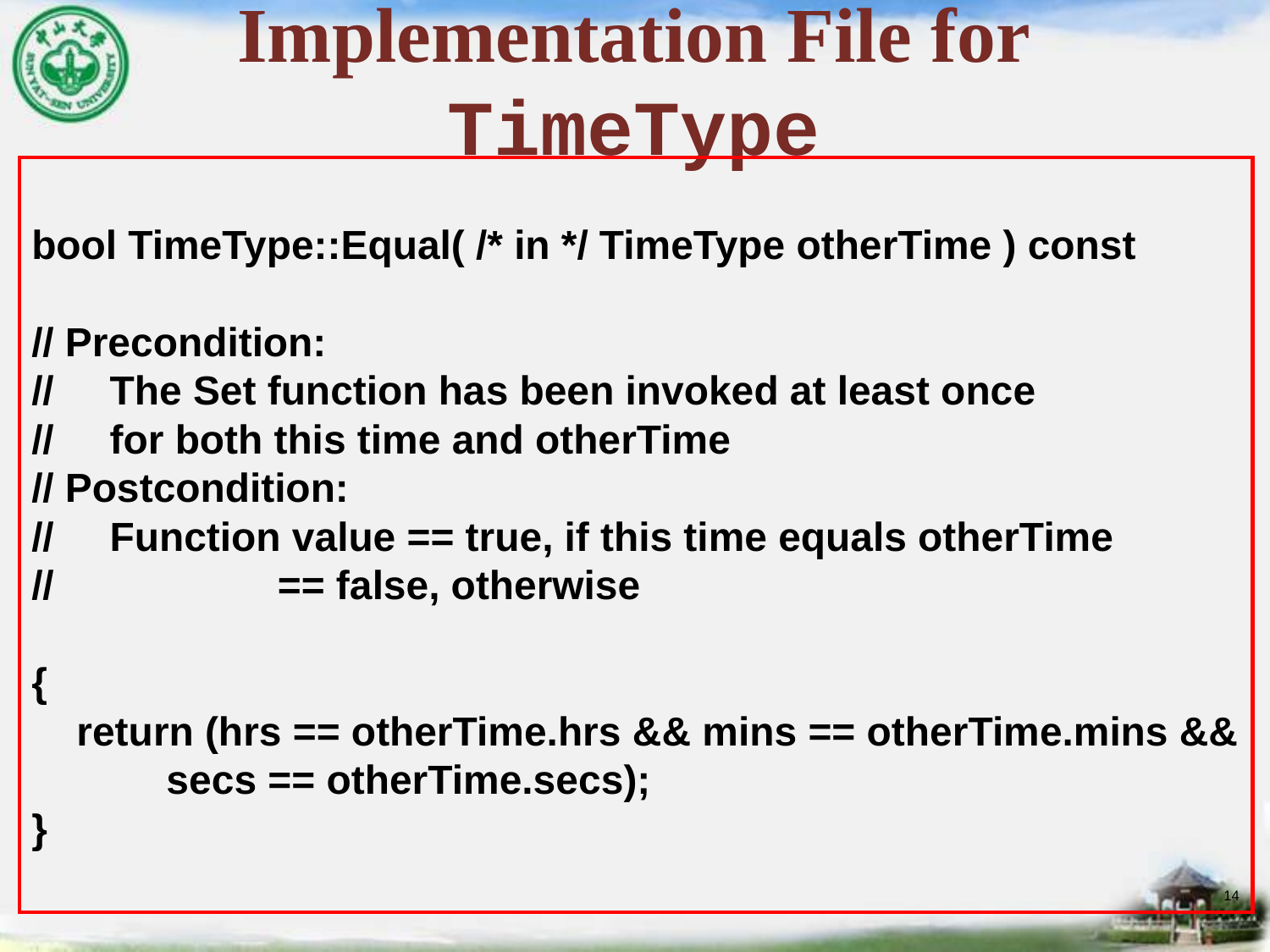

# Implementation File for TimeType
bool TimeType::Equal( /* in */ TimeType otherTime ) const

// Precondition:
//     The Set function has been invoked at least once
//     for both this time and otherTime
// Postcondition:
//     Function value == true, if this time equals otherTime
//                    == false, otherwise

{
    return (hrs == otherTime.hrs && mins == otherTime.mins &&
            secs == otherTime.secs);
}
14